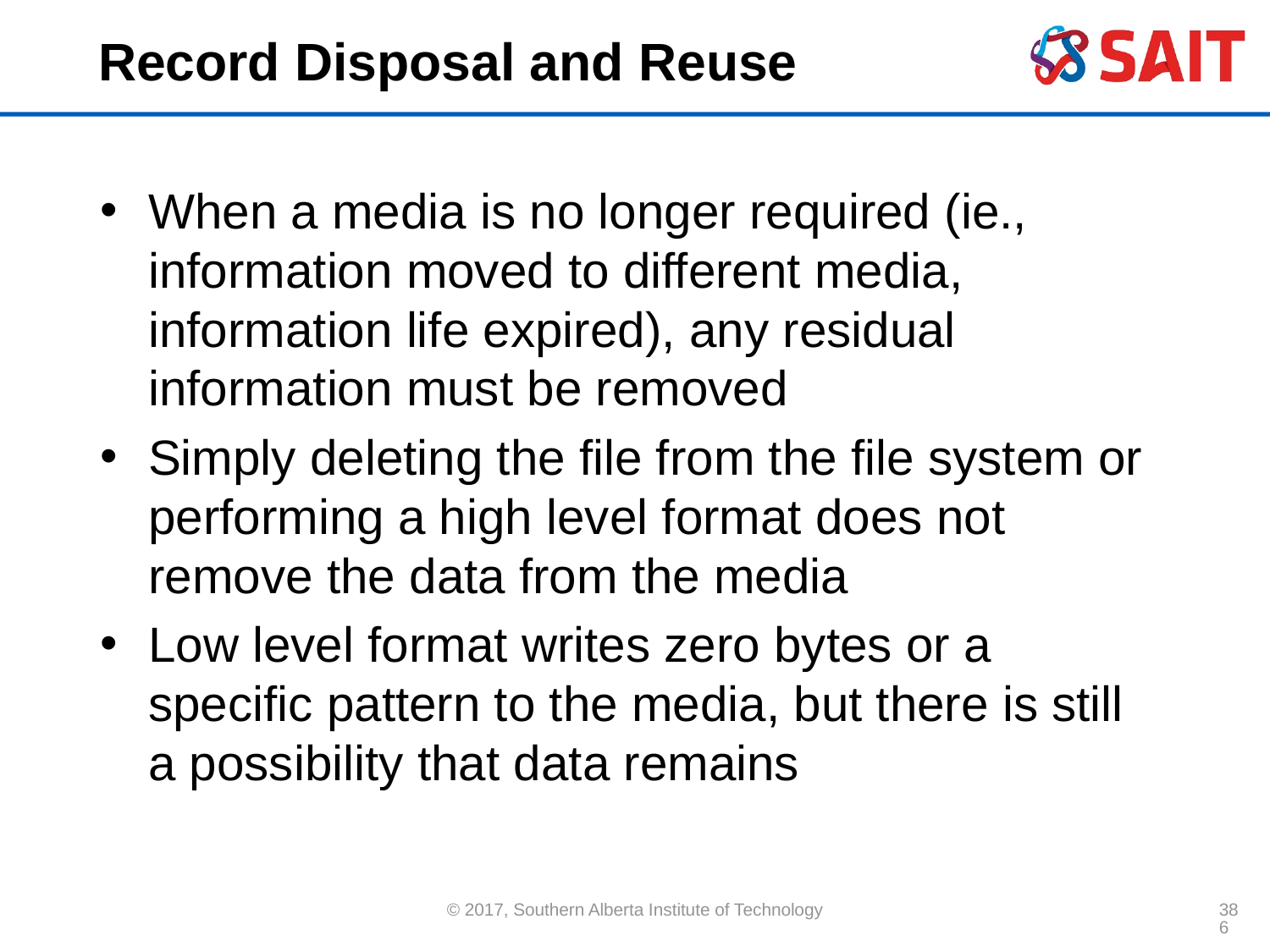

# Record Disposal and Reuse
When a media is no longer required (ie., information moved to different media, information life expired), any residual information must be removed
Simply deleting the file from the file system or performing a high level format does not remove the data from the media
Low level format writes zero bytes or a specific pattern to the media, but there is still a possibility that data remains